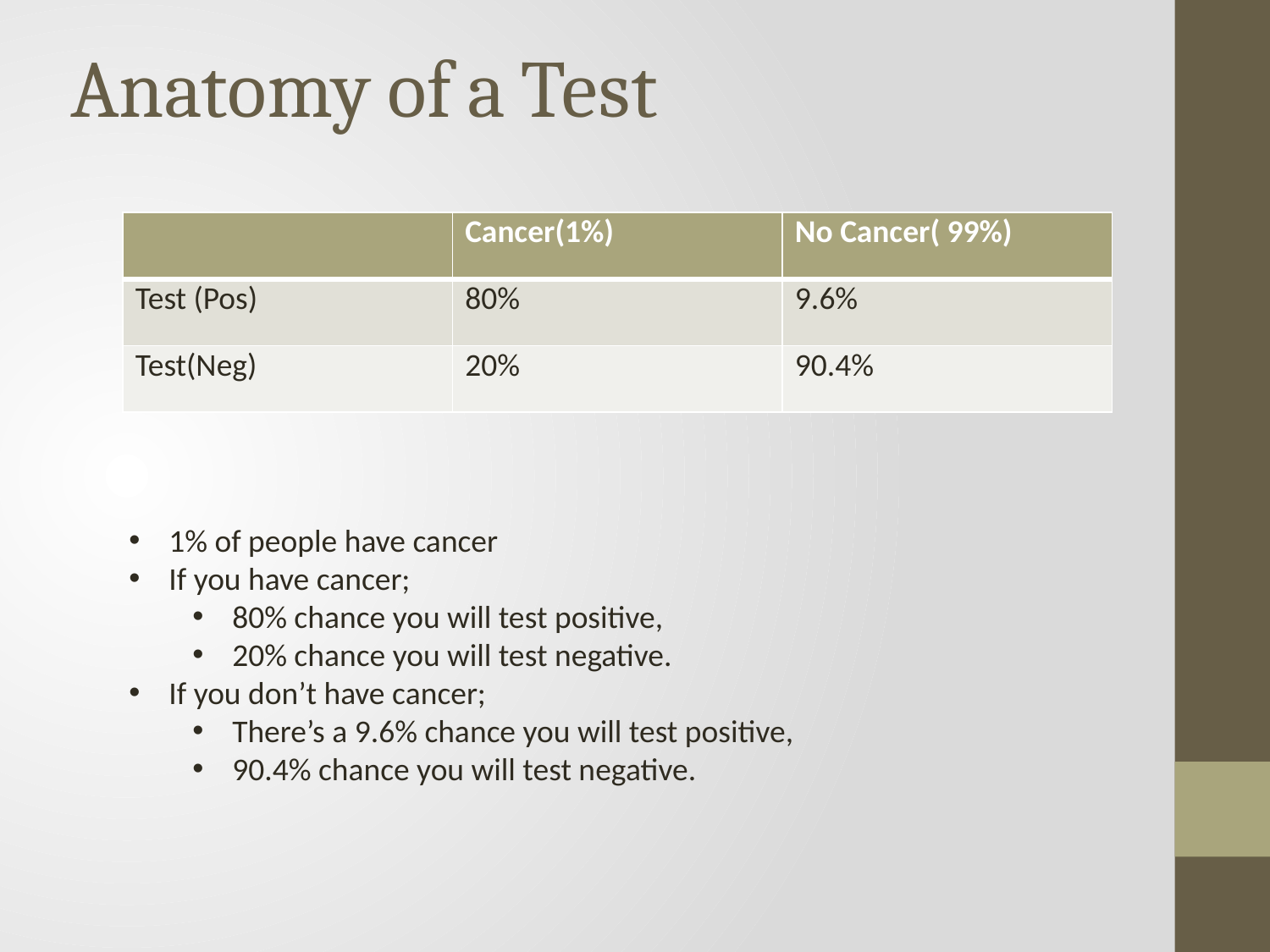

# Anatomy of a Test
|  | Cancer(1%) | No Cancer( 99%) |
| --- | --- | --- |
| Test (Pos) | 80% | 9.6% |
| Test(Neg) | 20% | 90.4% |
1% of people have cancer
If you have cancer;
80% chance you will test positive,
20% chance you will test negative.
If you don’t have cancer;
There’s a 9.6% chance you will test positive,
90.4% chance you will test negative.